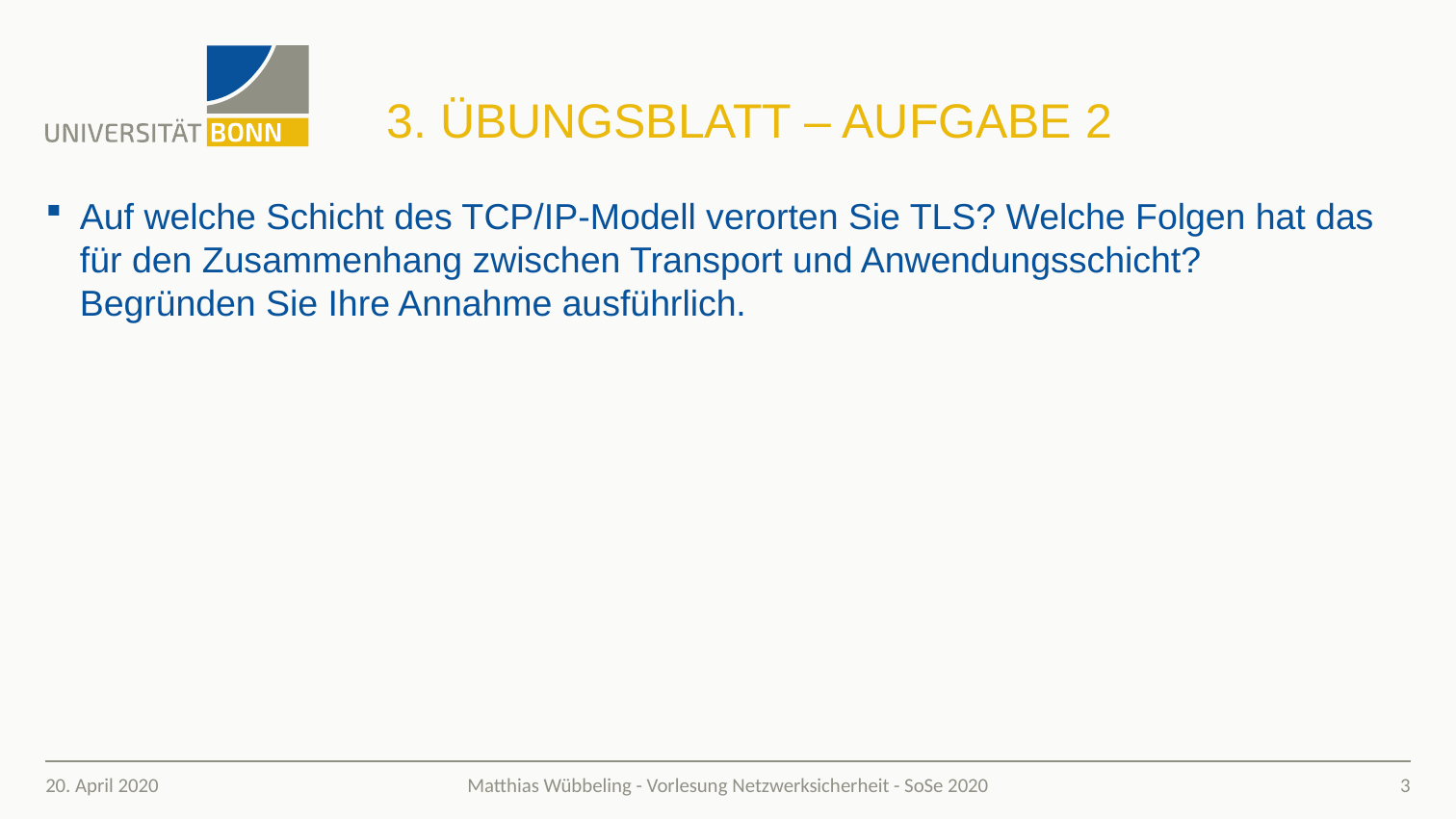

# 3. Übungsblatt – Aufgabe 2
Auf welche Schicht des TCP/IP-Modell verorten Sie TLS? Welche Folgen hat das
für den Zusammenhang zwischen Transport und Anwendungsschicht?
Begründen Sie Ihre Annahme ausführlich.

20. April 2020
3
Matthias Wübbeling - Vorlesung Netzwerksicherheit - SoSe 2020